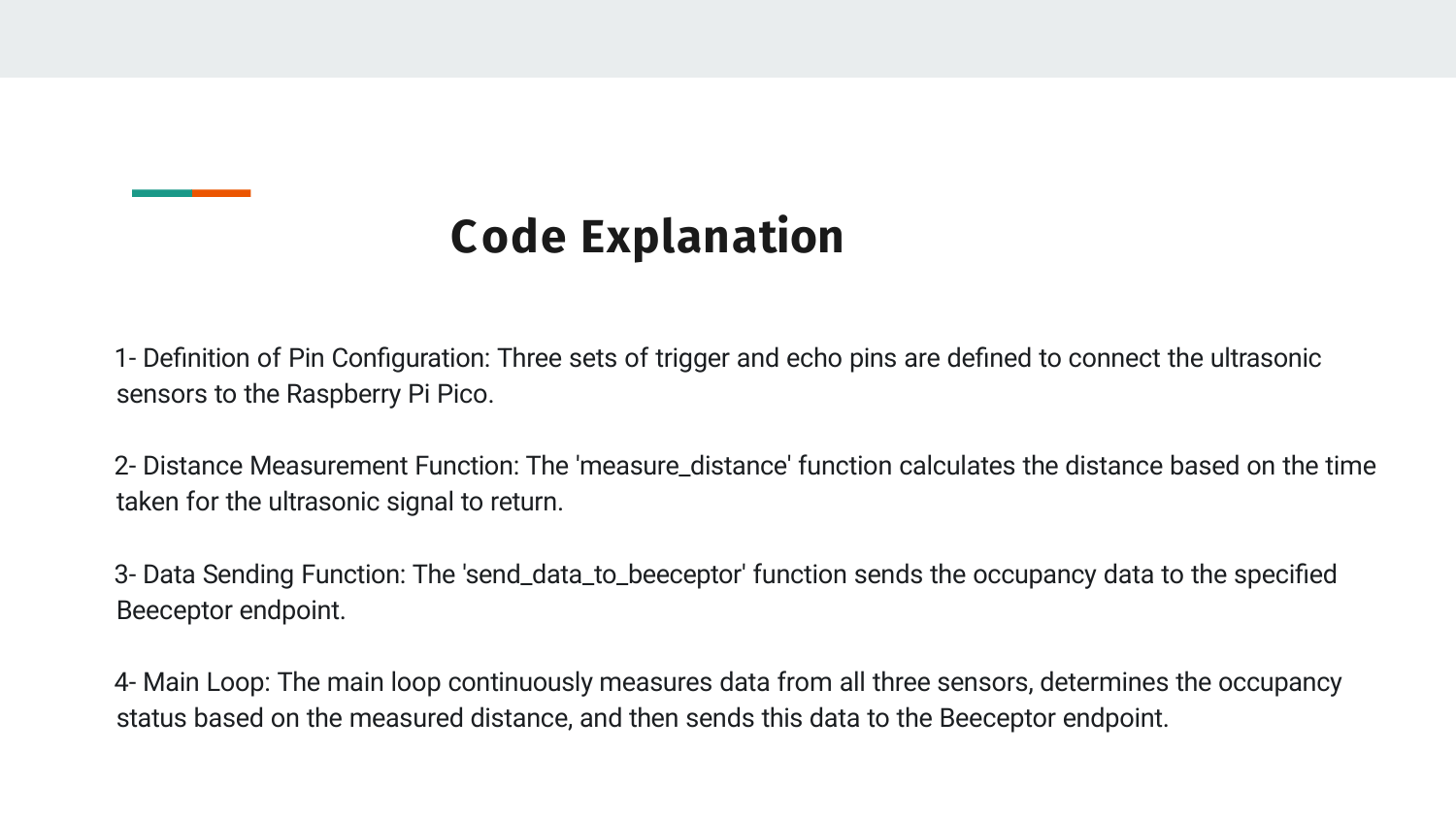

# Code Explanation
- Deﬁnition of Pin Conﬁguration: Three sets of trigger and echo pins are deﬁned to connect the ultrasonic  sensors to the Raspberry Pi Pico.

- Distance Measurement Function: The 'measure_distance' function calculates the distance based on the time  taken for the ultrasonic signal to return.

- Data Sending Function: The 'send_data_to_beeceptor' function sends the occupancy data to the speciﬁed  Beeceptor endpoint.

- Main Loop: The main loop continuously measures data from all three sensors, determines the occupancy  status based on the measured distance, and then sends this data to the Beeceptor endpoint.